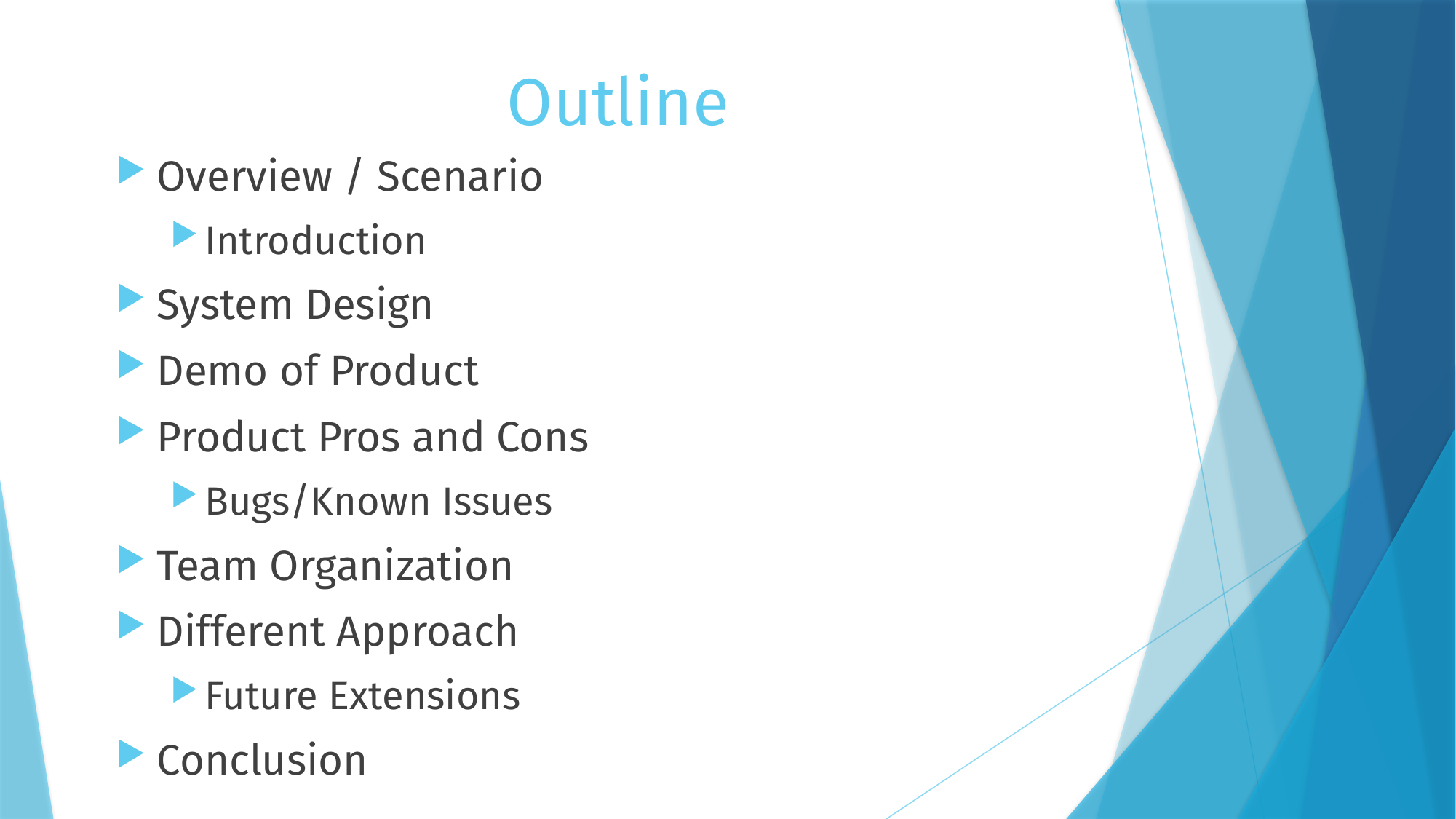

# Outline
Overview / Scenario
Introduction
System Design
Demo of Product
Product Pros and Cons
Bugs/Known Issues
Team Organization
Different Approach
Future Extensions
Conclusion